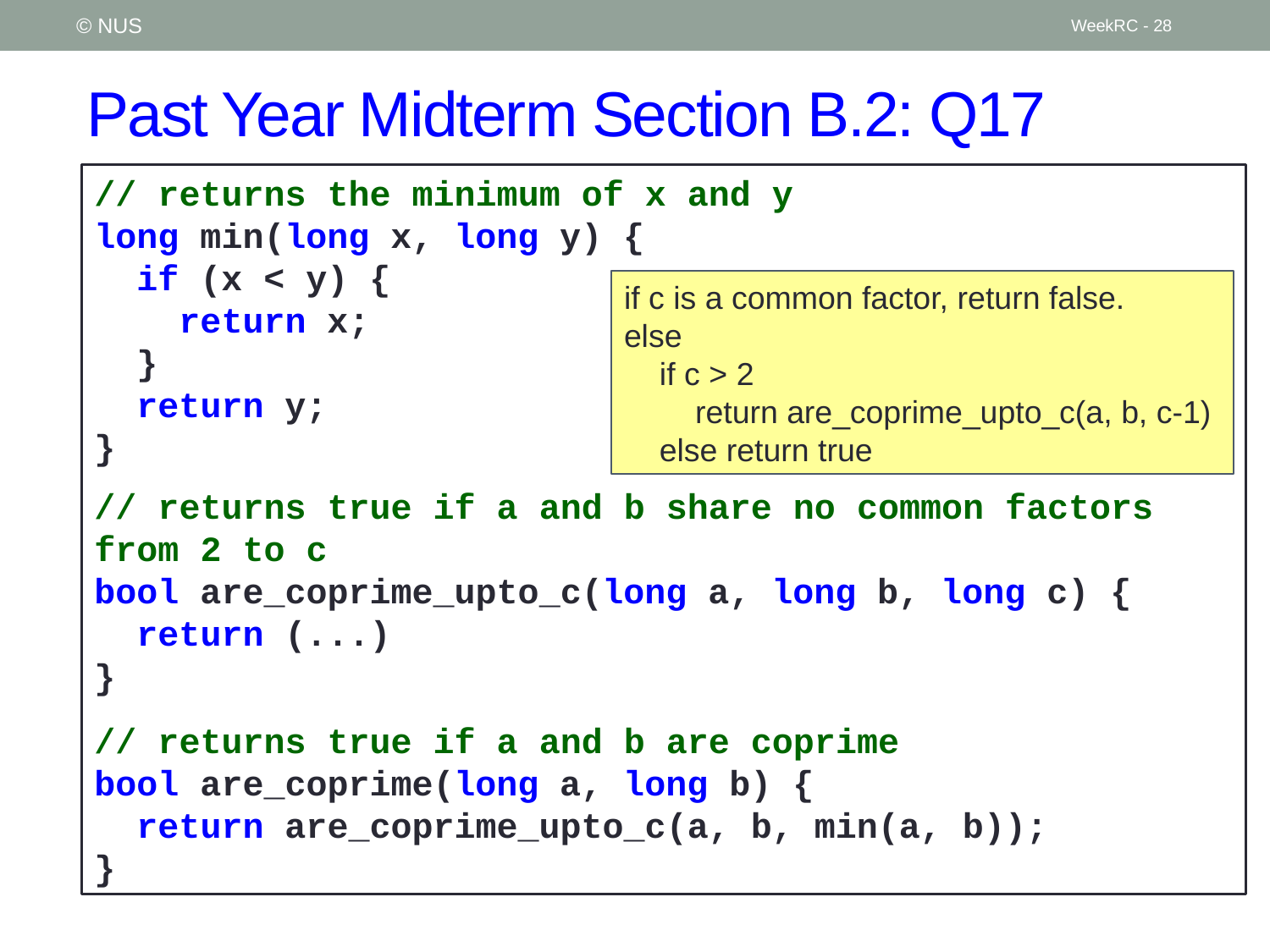

© NUS
WeekRC - 28
# Past Year Midterm Section B.2: Q17

// returns the minimum of x and y
long min(long x, long y) {
  if (x < y) {
    return x;
  }
  return y;
}

// returns true if a and b share no common factors from 2 to c
bool are_coprime_upto_c(long a, long b, long c) {
  return (...)
}

// returns true if a and b are coprime
bool are_coprime(long a, long b) {
  return are_coprime_upto_c(a, b, min(a, b));
}
if c is a common factor, return false.
else
    if c > 2
        return are_coprime_upto_c(a, b, c-1)
    else return true